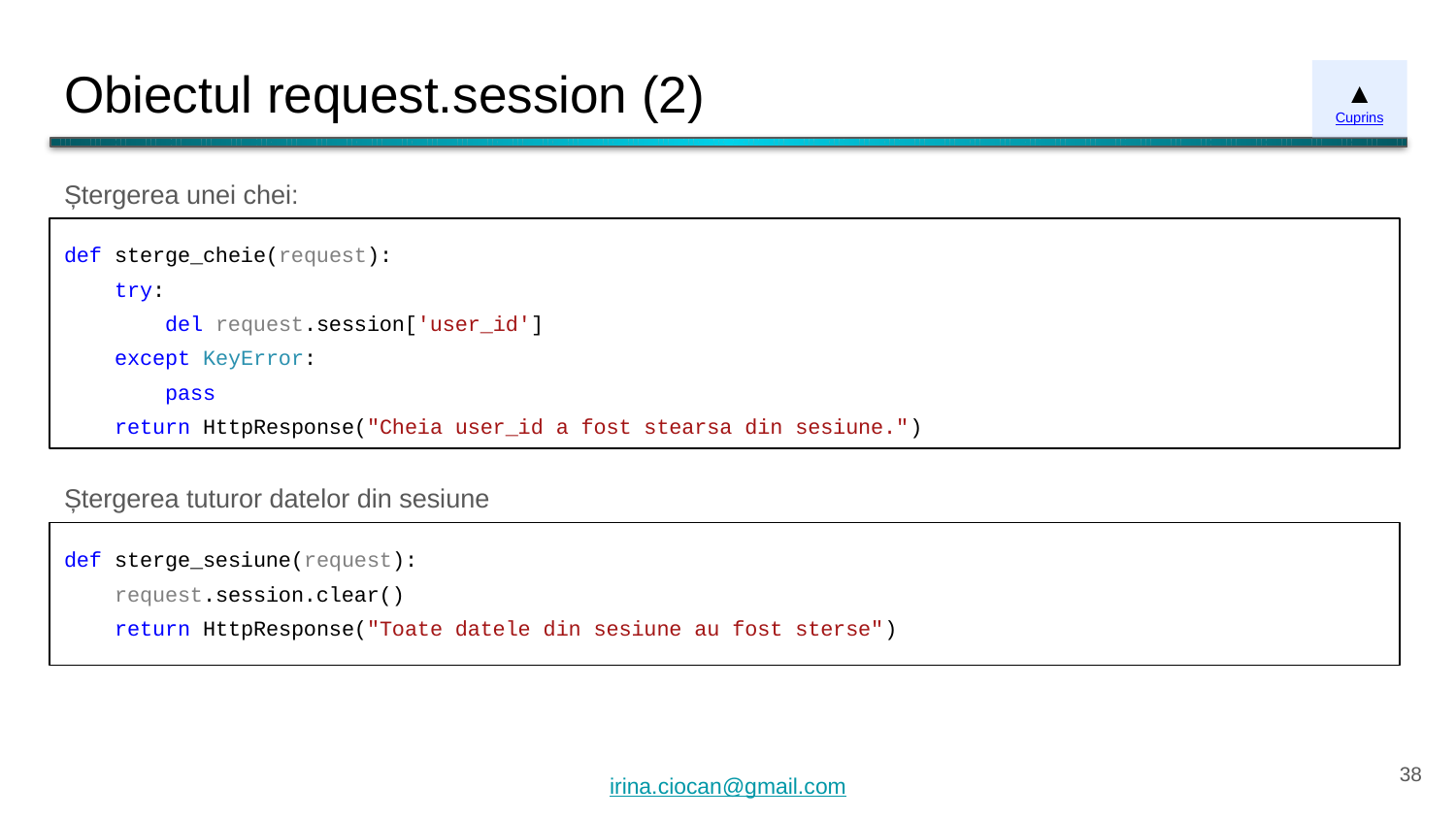

# Obiectul request.session (2)
▲
Cuprins

Ștergerea unei chei:
def sterge_cheie(request):
    try:
        del request.session['user_id']
    except KeyError:
        pass
    return HttpResponse("Cheia user_id a fost stearsa din sesiune.")

Ștergerea tuturor datelor din sesiune
def sterge_sesiune(request):
    request.session.clear()
    return HttpResponse("Toate datele din sesiune au fost sterse")

38
irina.ciocan@gmail.com